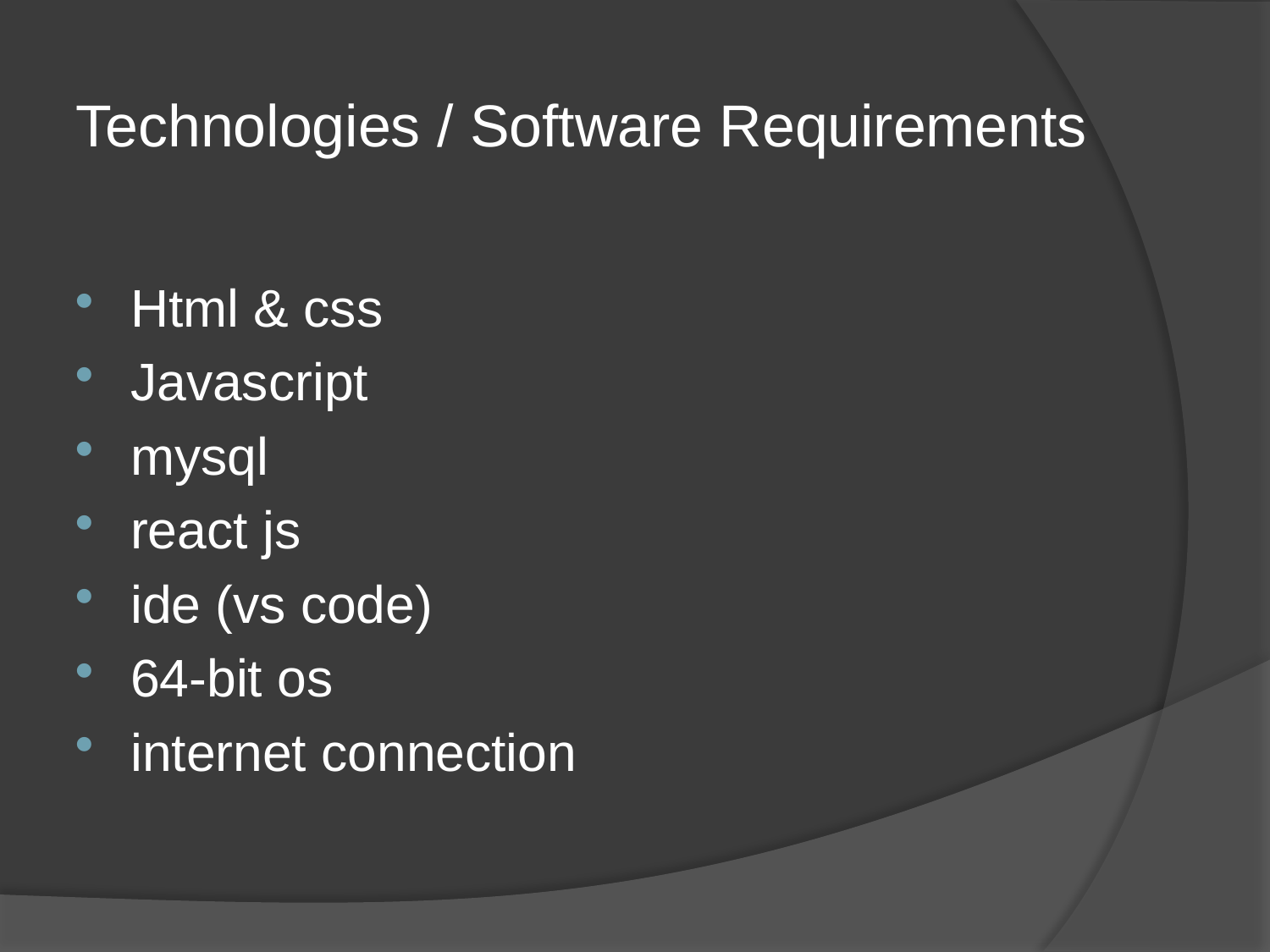

# Technologies / Software Requirements
Html & css
Javascript
mysql
react js
ide (vs code)
64-bit os
internet connection